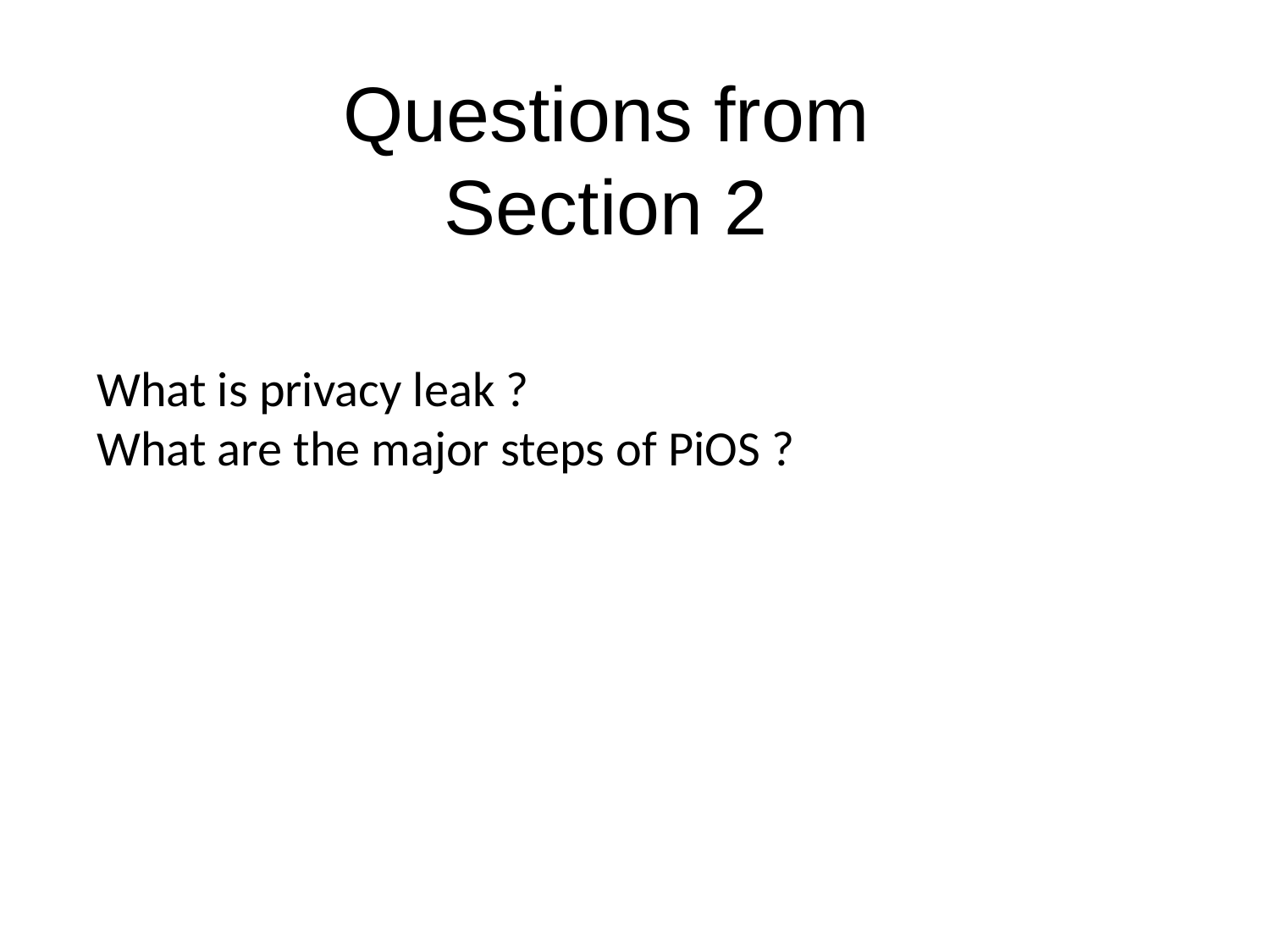

# Questions from Section 2
What is privacy leak ?
What are the major steps of PiOS ?